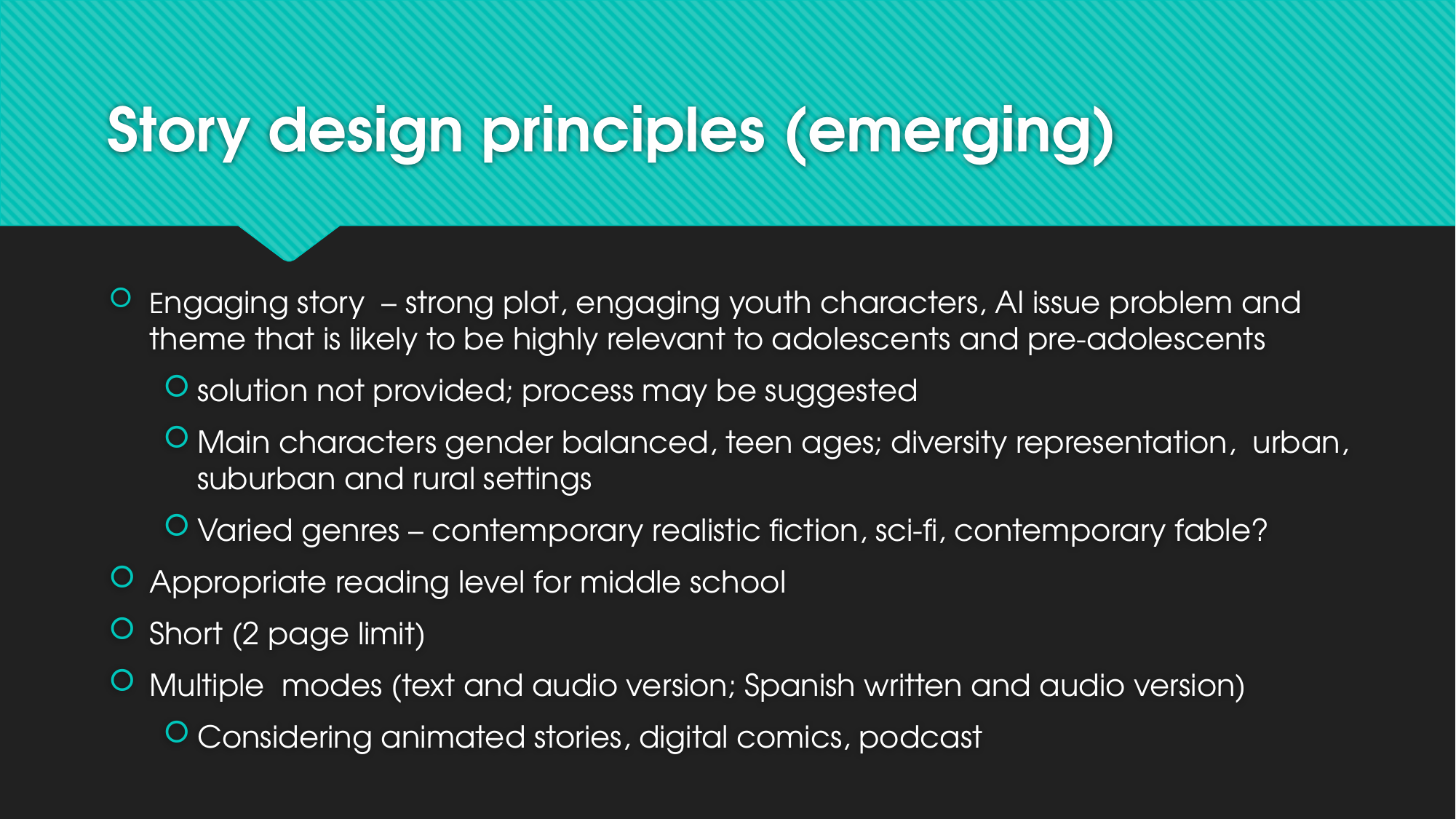

# Story design principles (emerging)
Engaging story  – strong plot, engaging youth characters, AI issue problem and theme that is likely to be highly relevant to adolescents and pre-adolescents
solution not provided; process may be suggested
Main characters gender balanced, teen ages; diversity representation,  urban, suburban and rural settings
Varied genres – contemporary realistic fiction, sci-fi, contemporary fable?
Appropriate reading level for middle school
Short (2 page limit)
Multiple  modes (text and audio version; Spanish written and audio version)
Considering animated stories, digital comics, podcast